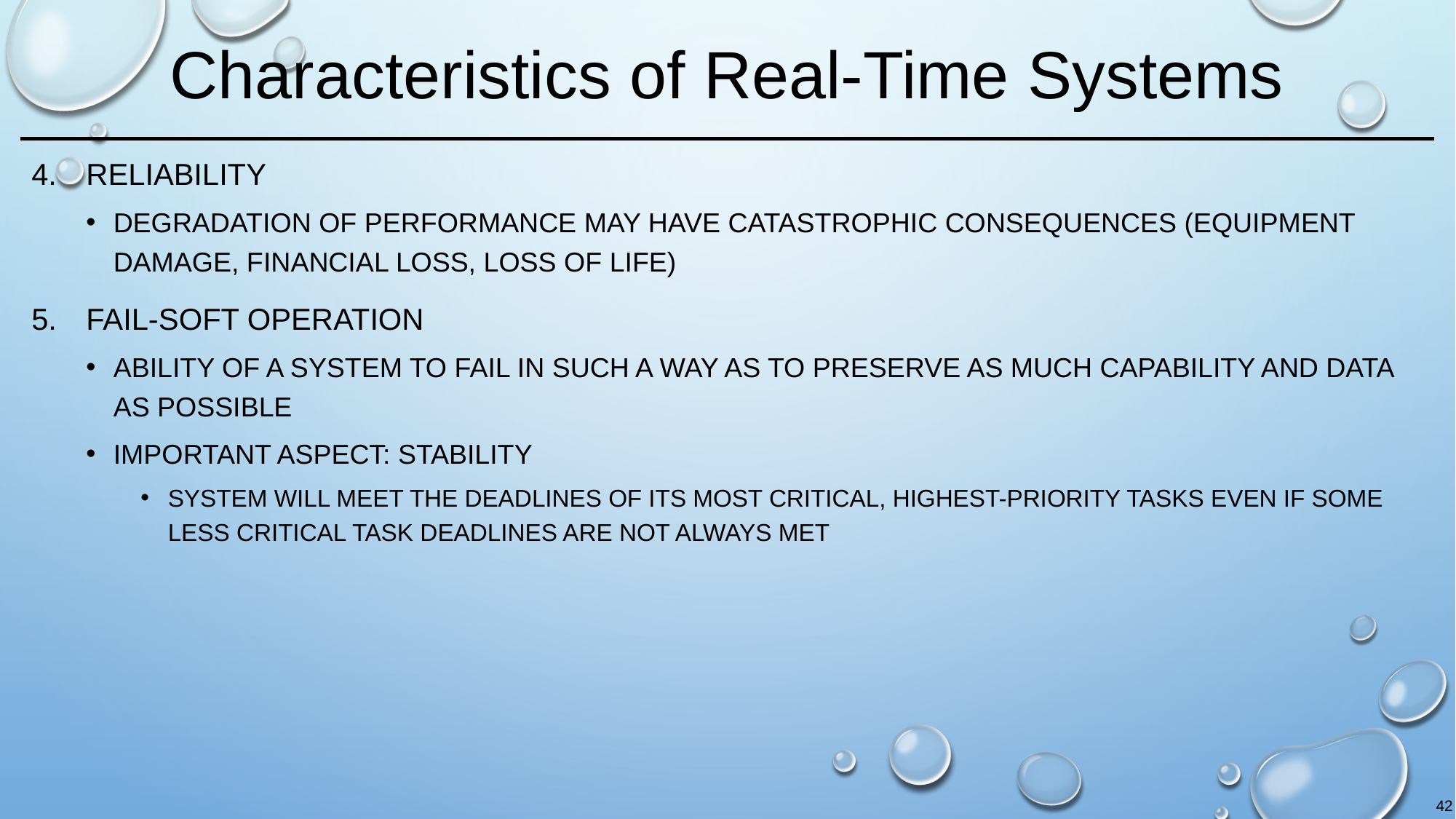

# Characteristics of Real-Time Systems
Reliability
Degradation of performance may have catastrophic consequences (equipment damage, financial loss, loss of life)
Fail-soft operation
Ability of a system to fail in such a way as to preserve as much capability and data as possible
Important aspect: Stability
system will meet the deadlines of its most critical, highest-priority tasks even if some less critical task deadlines are not always met
42